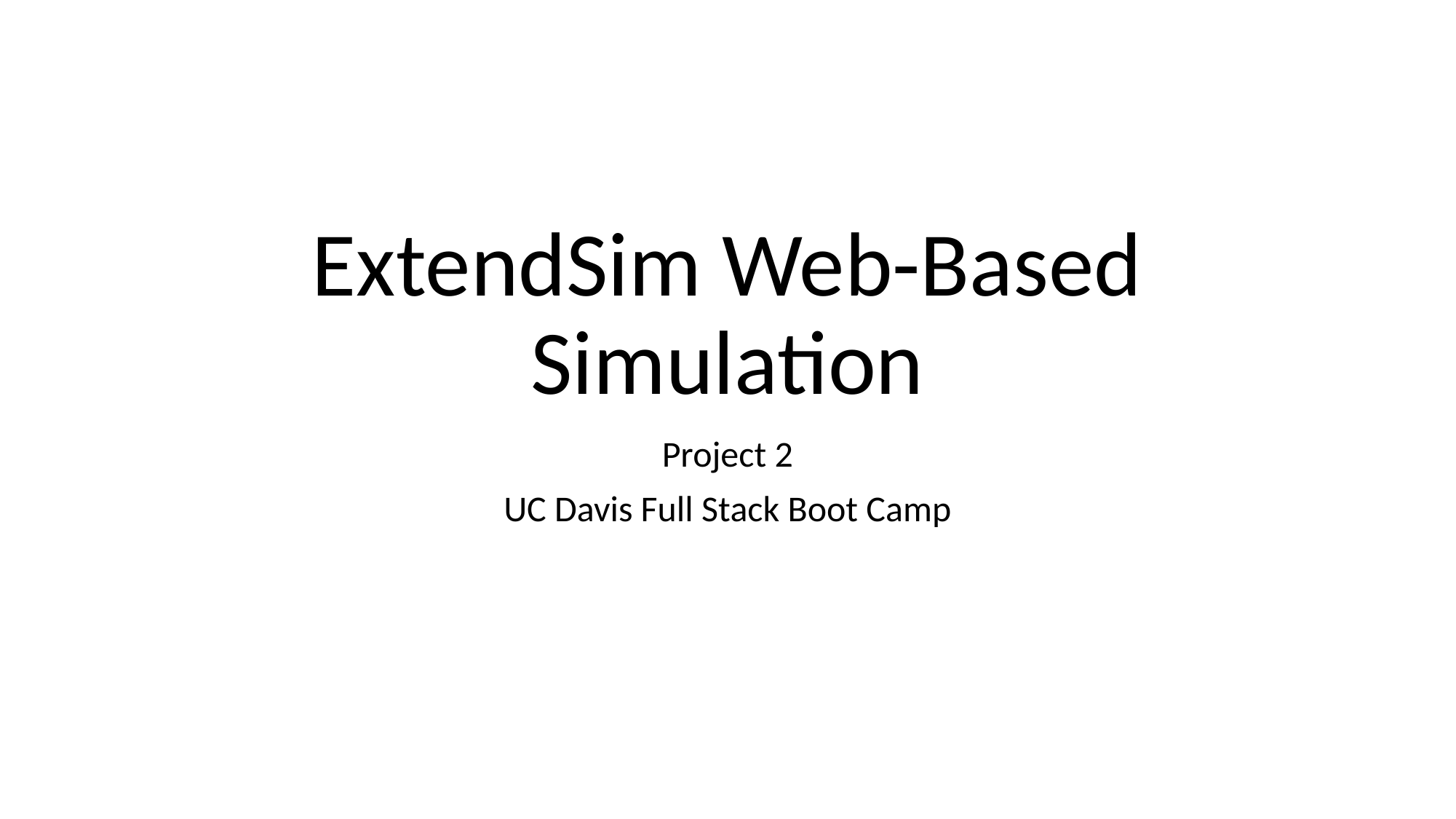

# ExtendSim Web-Based Simulation
Project 2
UC Davis Full Stack Boot Camp